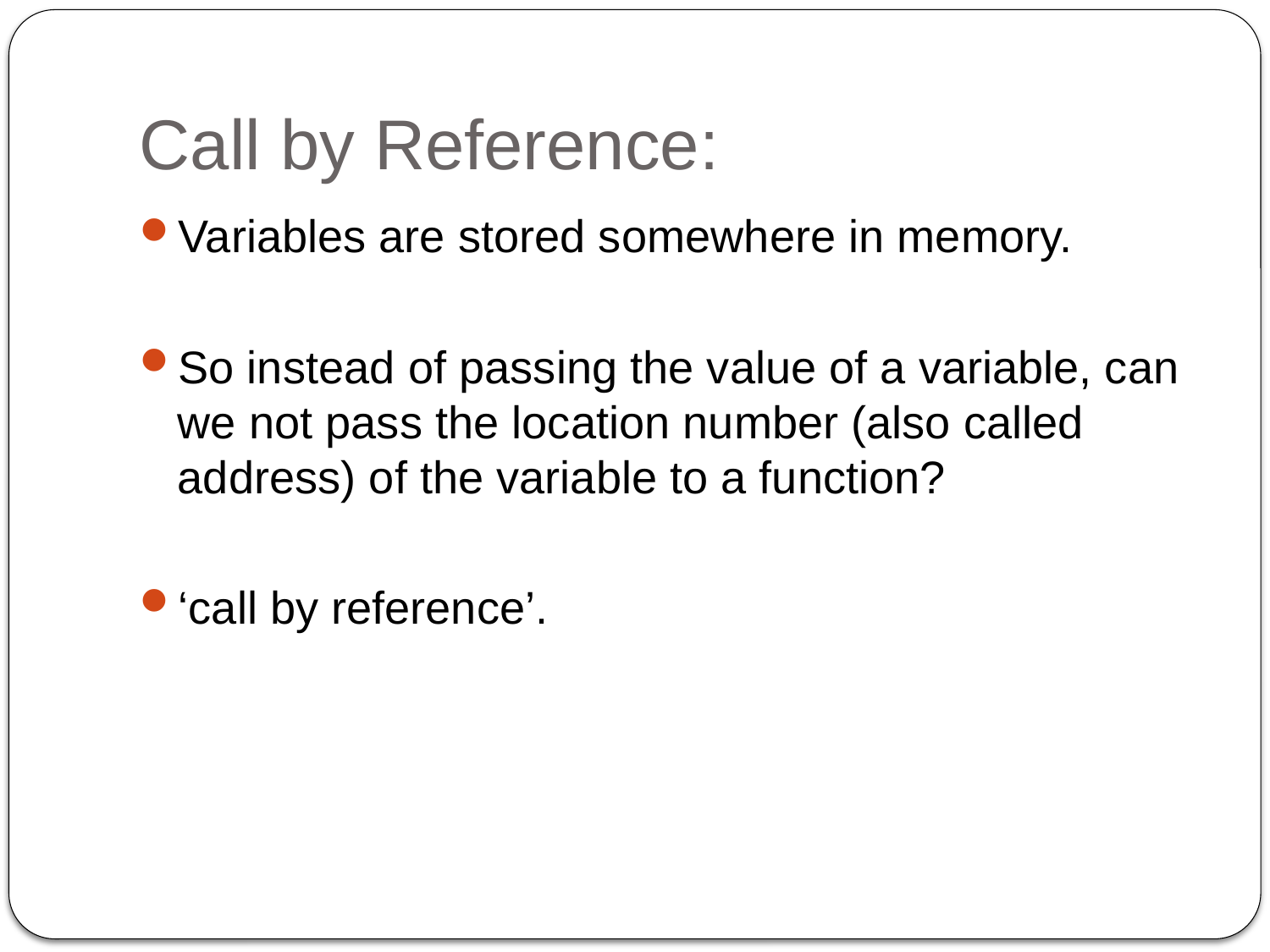

# Call by Reference:
Variables are stored somewhere in memory.

So instead of passing the value of a variable, can we not pass the location number (also called address) of the variable to a function?

‘call by reference’.